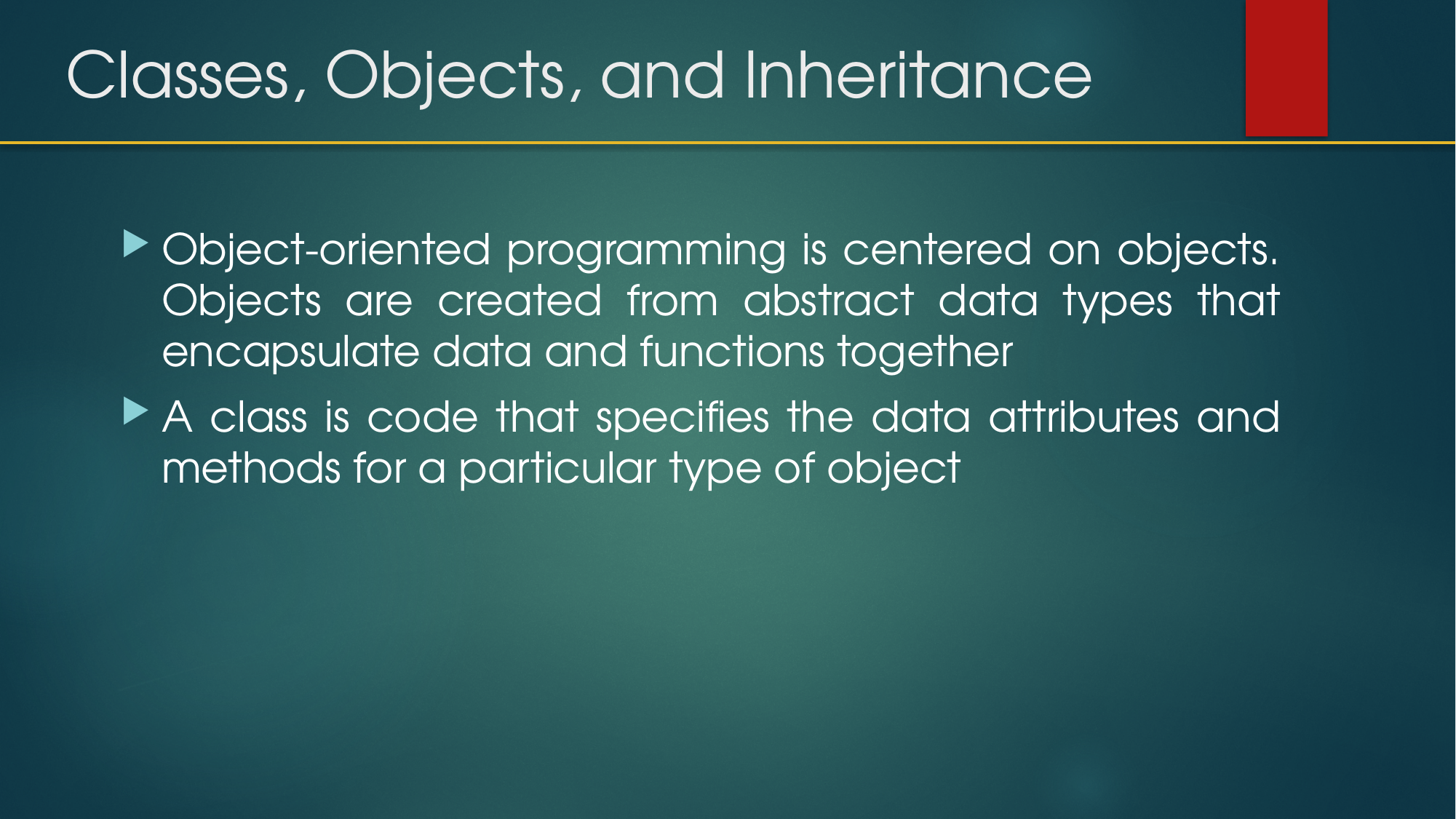

# Classes, Objects, and Inheritance
Object-oriented programming is centered on objects. Objects are created from abstract data types that encapsulate data and functions together
A class is code that specifies the data attributes and methods for a particular type of object